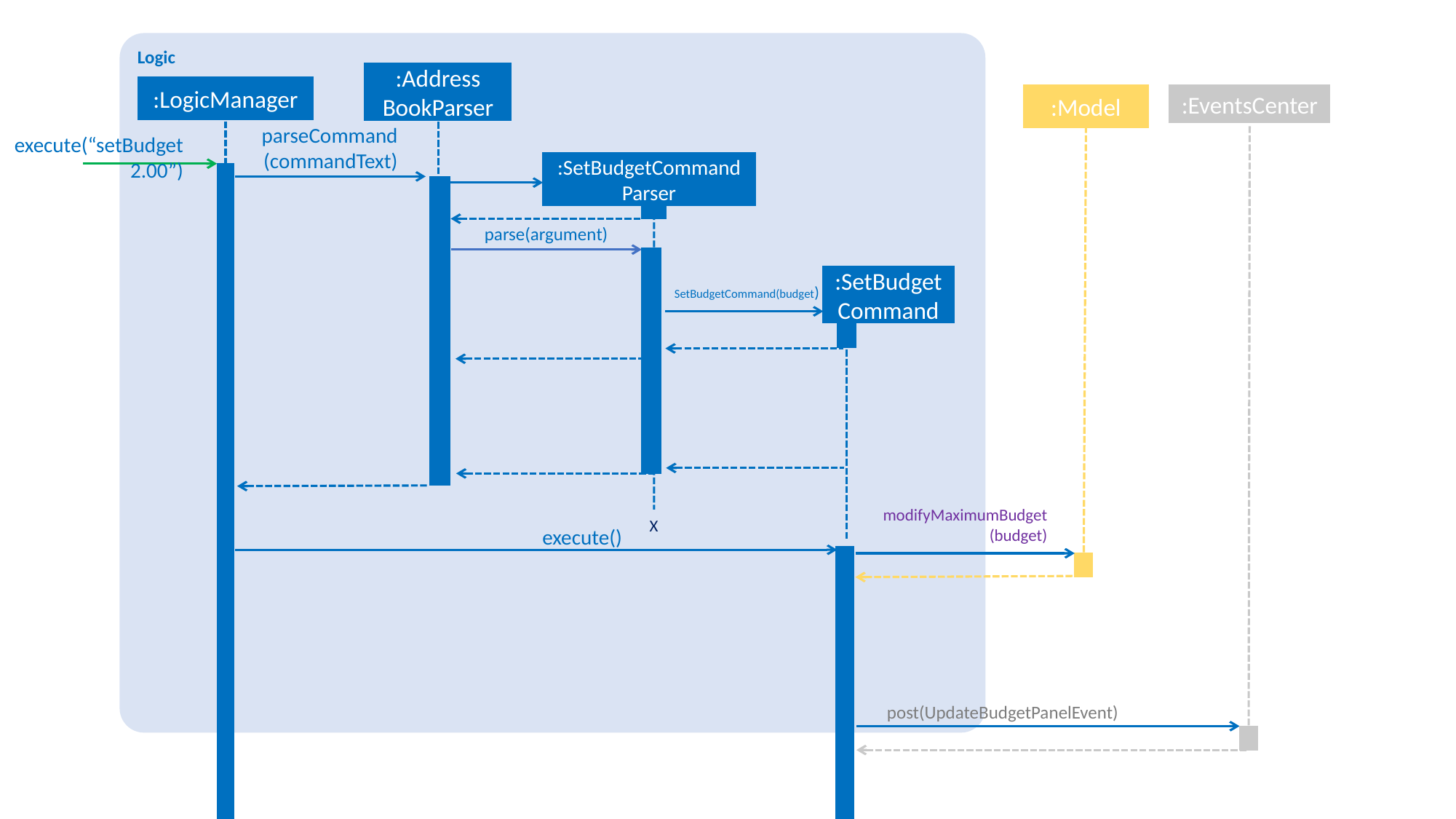

Logic
:Address
BookParser
:LogicManager
:Model
:EventsCenter
parseCommand
(commandText)
execute(“setBudget 2.00”)
:SetBudgetCommand
Parser

parse(argument)

:SetBudget
Command
SetBudgetCommand(budget)

modifyMaximumBudget
(budget)
X
execute()

post(UpdateBudgetPanelEvent)

:Command Result

result
result